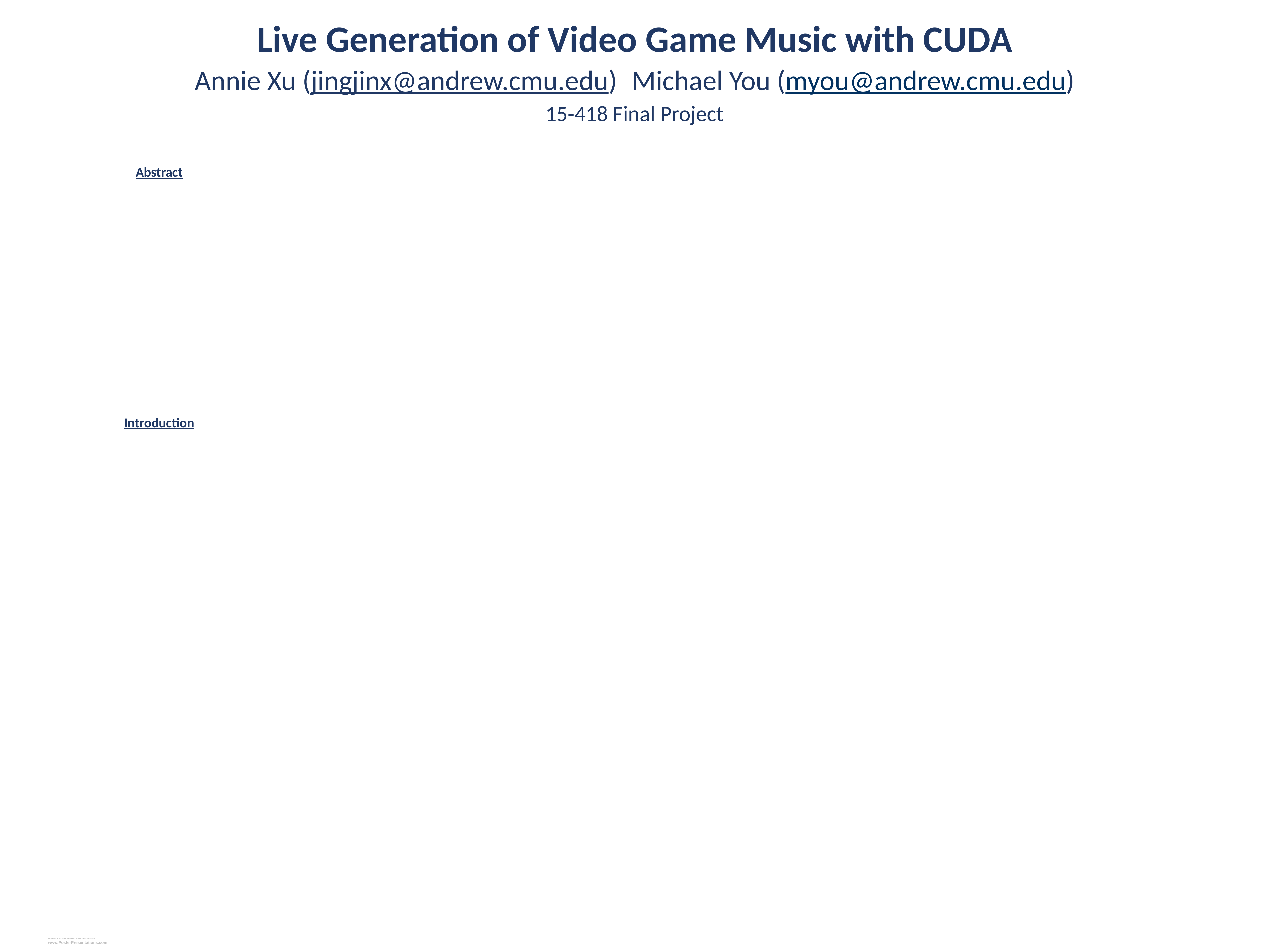

Live Generation of Video Game Music with CUDA
Annie Xu (jingjinx@andrew.cmu.edu) 	Michael You (myou@andrew.cmu.edu)
15-418 Final Project
Abstract

Introduction